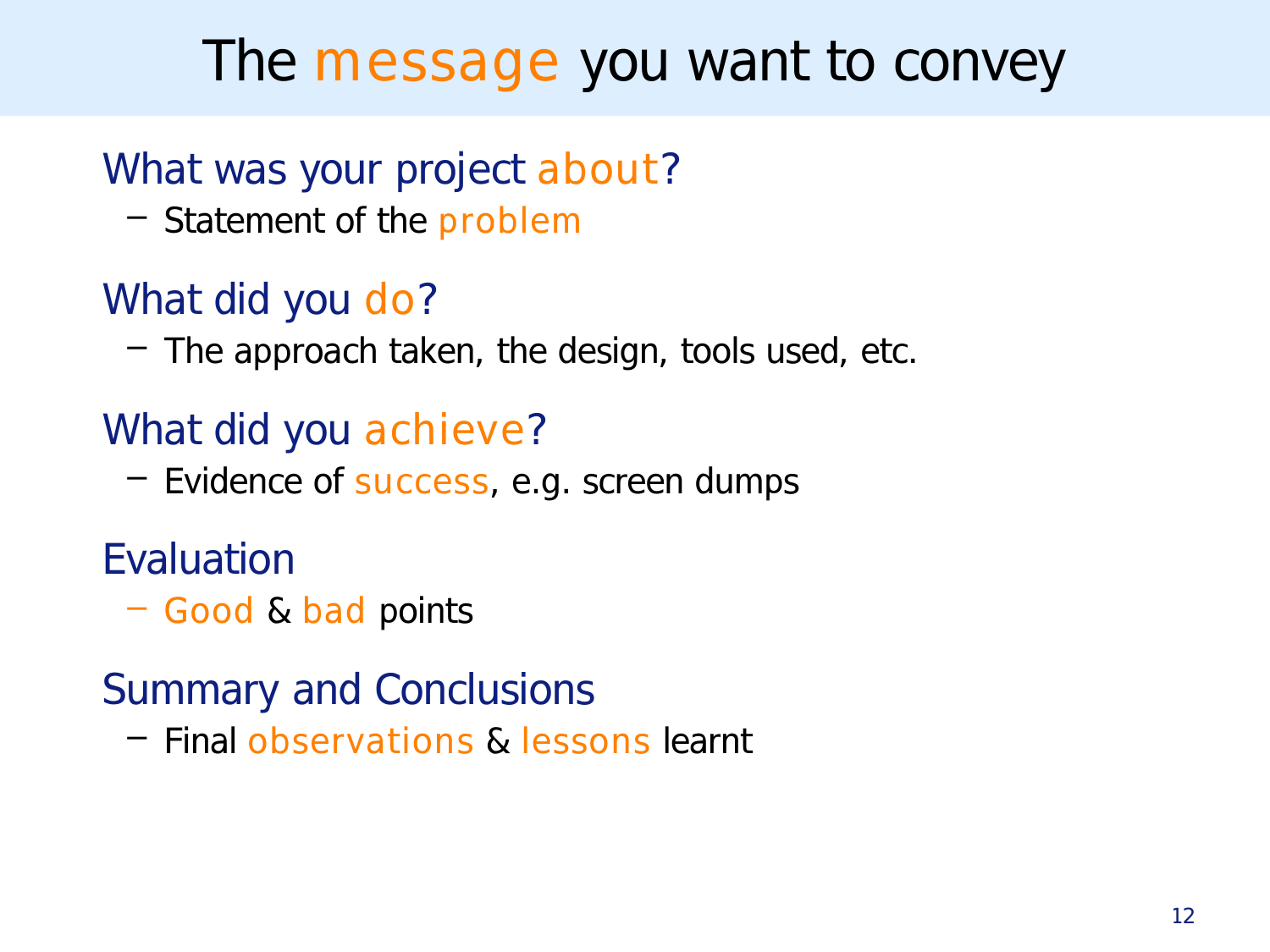

# The message you want to convey
What was your project about?
Statement of the problem
What did you do?
The approach taken, the design, tools used, etc.
What did you achieve?
Evidence of success, e.g. screen dumps
Evaluation
Good & bad points
Summary and Conclusions
Final observations & lessons learnt

12